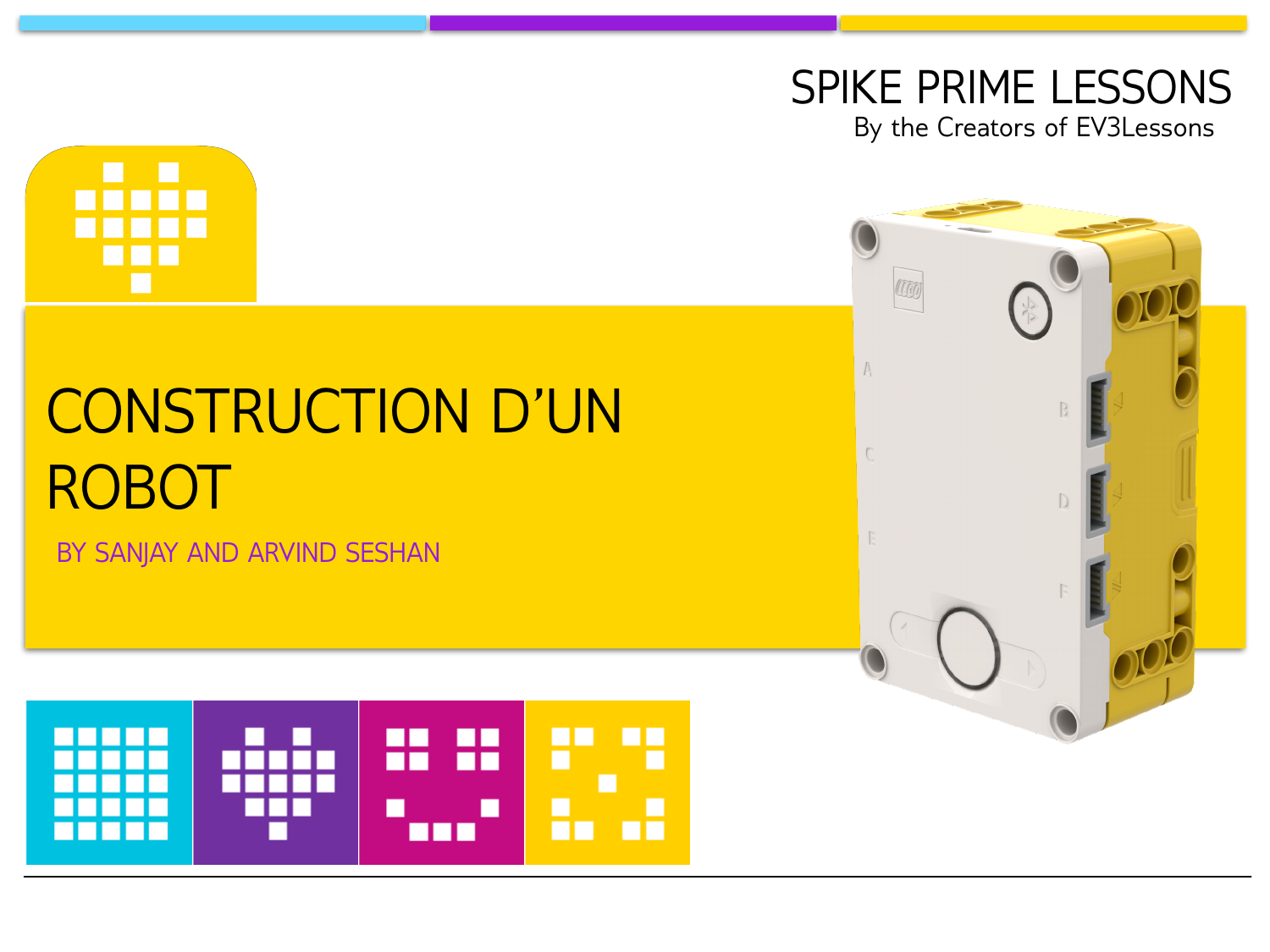

# Construction d’un robot
BY SANJAY AND ARVIND SESHAN